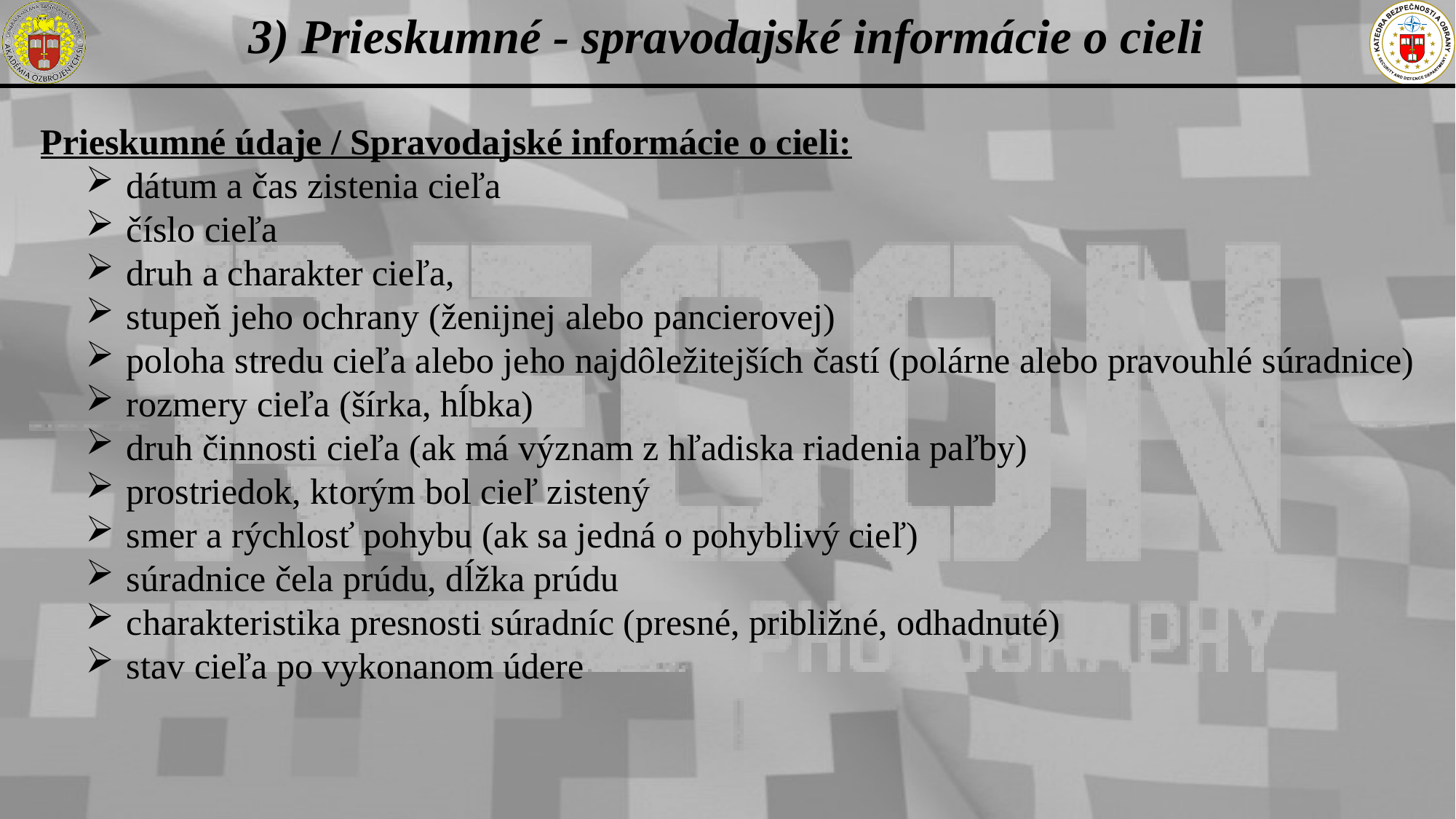

3) Prieskumné - spravodajské informácie o cieli
Prieskumné údaje / Spravodajské informácie o cieli:
dátum a čas zistenia cieľa
číslo cieľa
druh a charakter cieľa,
stupeň jeho ochrany (ženijnej alebo pancierovej)
poloha stredu cieľa alebo jeho najdôležitejších častí (polárne alebo pravouhlé súradnice)
rozmery cieľa (šírka, hĺbka)
druh činnosti cieľa (ak má význam z hľadiska riadenia paľby)
prostriedok, ktorým bol cieľ zistený
smer a rýchlosť pohybu (ak sa jedná o pohyblivý cieľ)
súradnice čela prúdu, dĺžka prúdu
charakteristika presnosti súradníc (presné, približné, odhadnuté)
stav cieľa po vykonanom údere